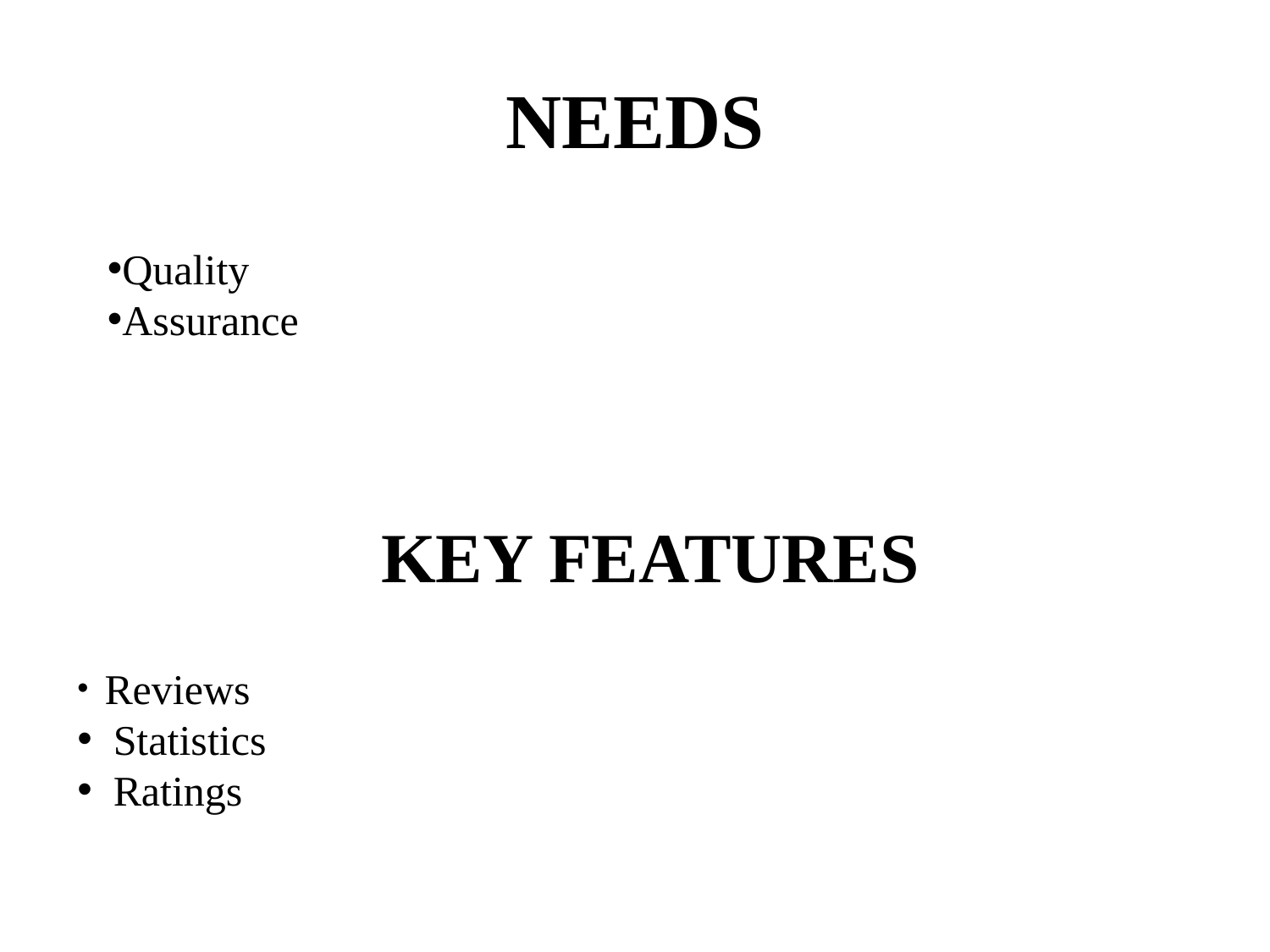

# NEEDS
Quality
Assurance
		KEY FEATURES
  Reviews
  Statistics
  Ratings